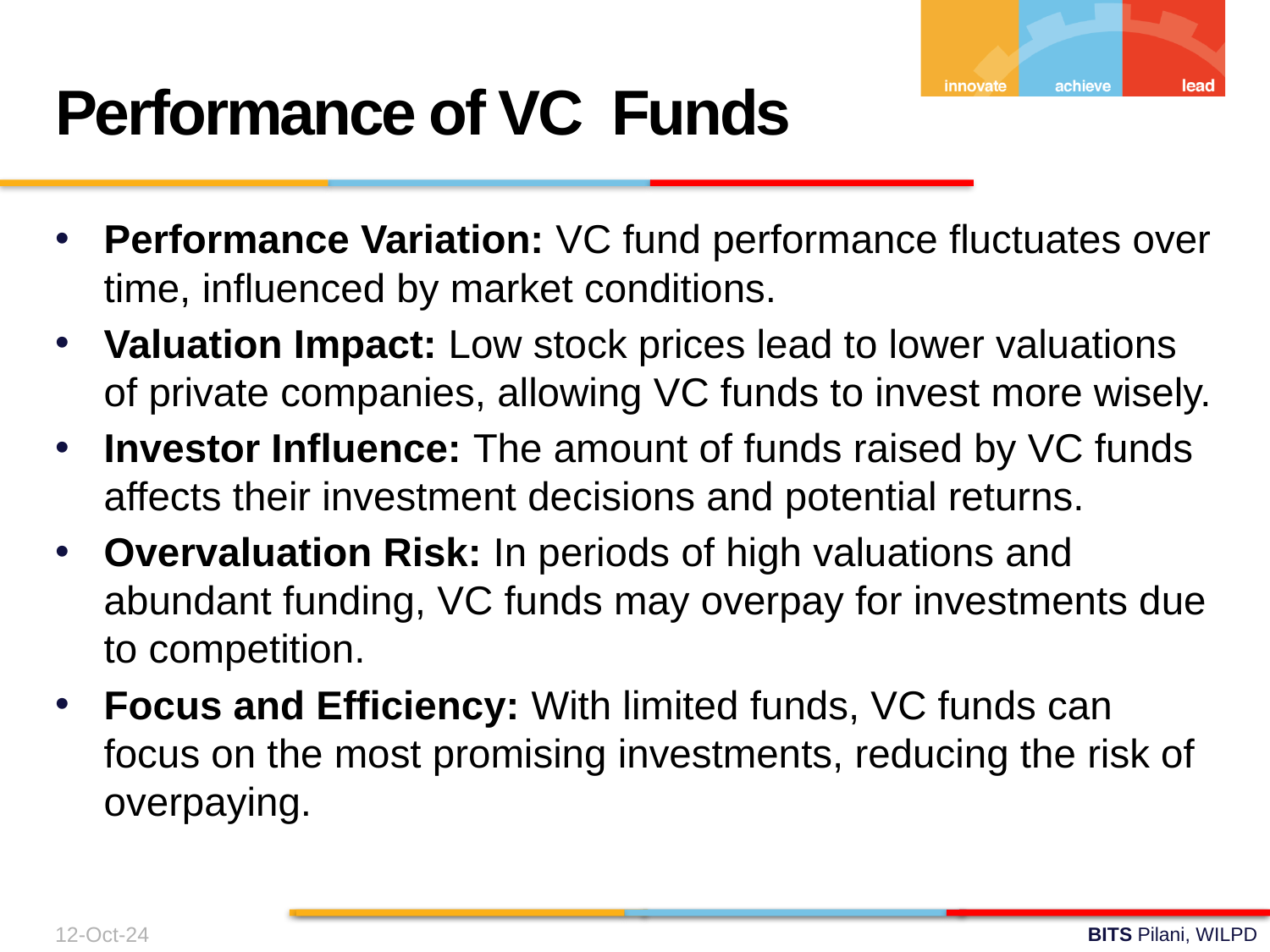

Performance of VC  Funds
Performance Variation: VC fund performance fluctuates over time, influenced by market conditions.
Valuation Impact: Low stock prices lead to lower valuations of private companies, allowing VC funds to invest more wisely.
Investor Influence: The amount of funds raised by VC funds affects their investment decisions and potential returns.
Overvaluation Risk: In periods of high valuations and abundant funding, VC funds may overpay for investments due to competition.
Focus and Efficiency: With limited funds, VC funds can focus on the most promising investments, reducing the risk of overpaying.
12-Oct-24